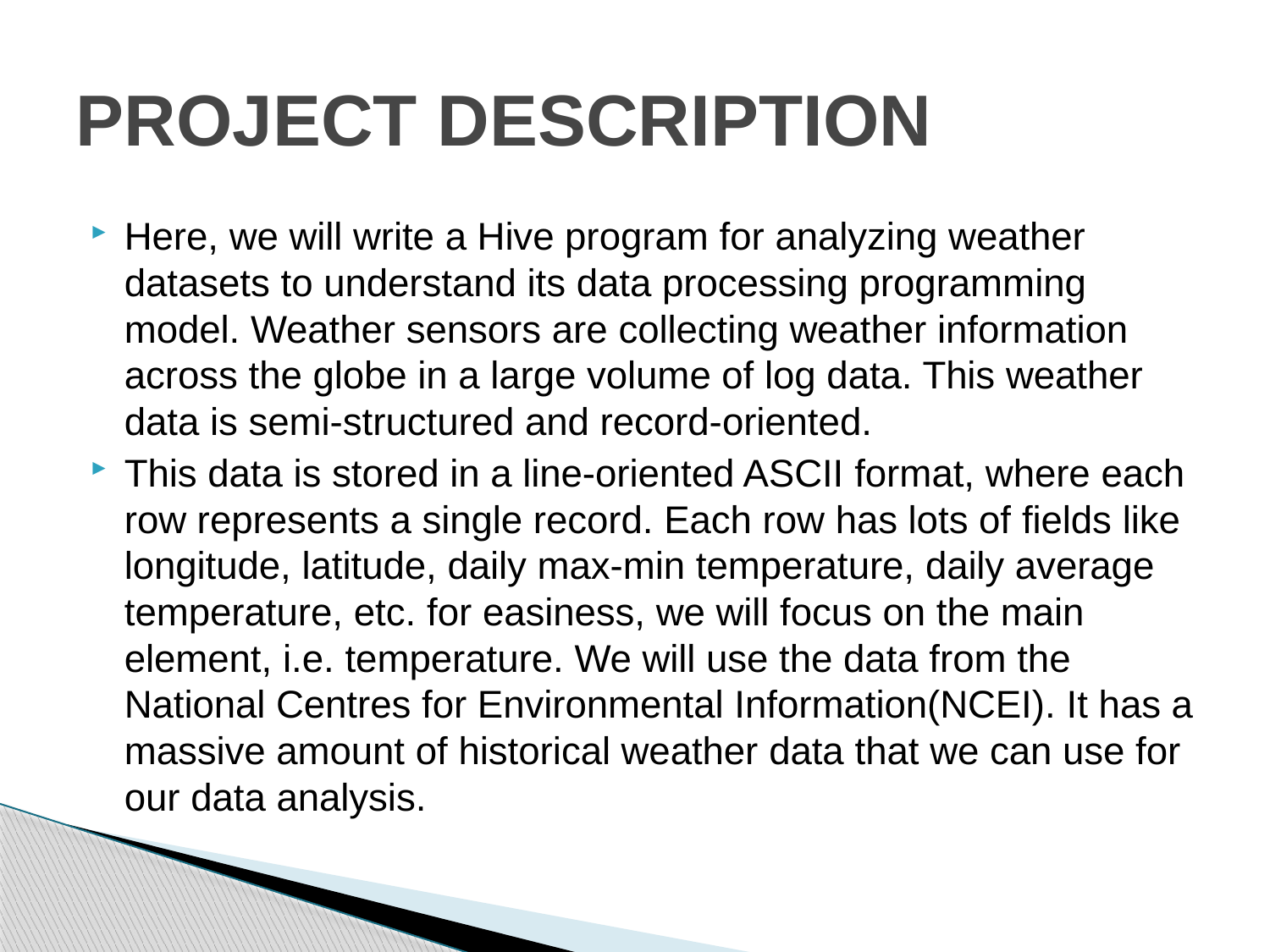

# PROJECT DESCRIPTION
Here, we will write a Hive program for analyzing weather datasets to understand its data processing programming model. Weather sensors are collecting weather information across the globe in a large volume of log data. This weather data is semi-structured and record-oriented.
This data is stored in a line-oriented ASCII format, where each row represents a single record. Each row has lots of fields like longitude, latitude, daily max-min temperature, daily average temperature, etc. for easiness, we will focus on the main element, i.e. temperature. We will use the data from the National Centres for Environmental Information(NCEI). It has a massive amount of historical weather data that we can use for our data analysis.